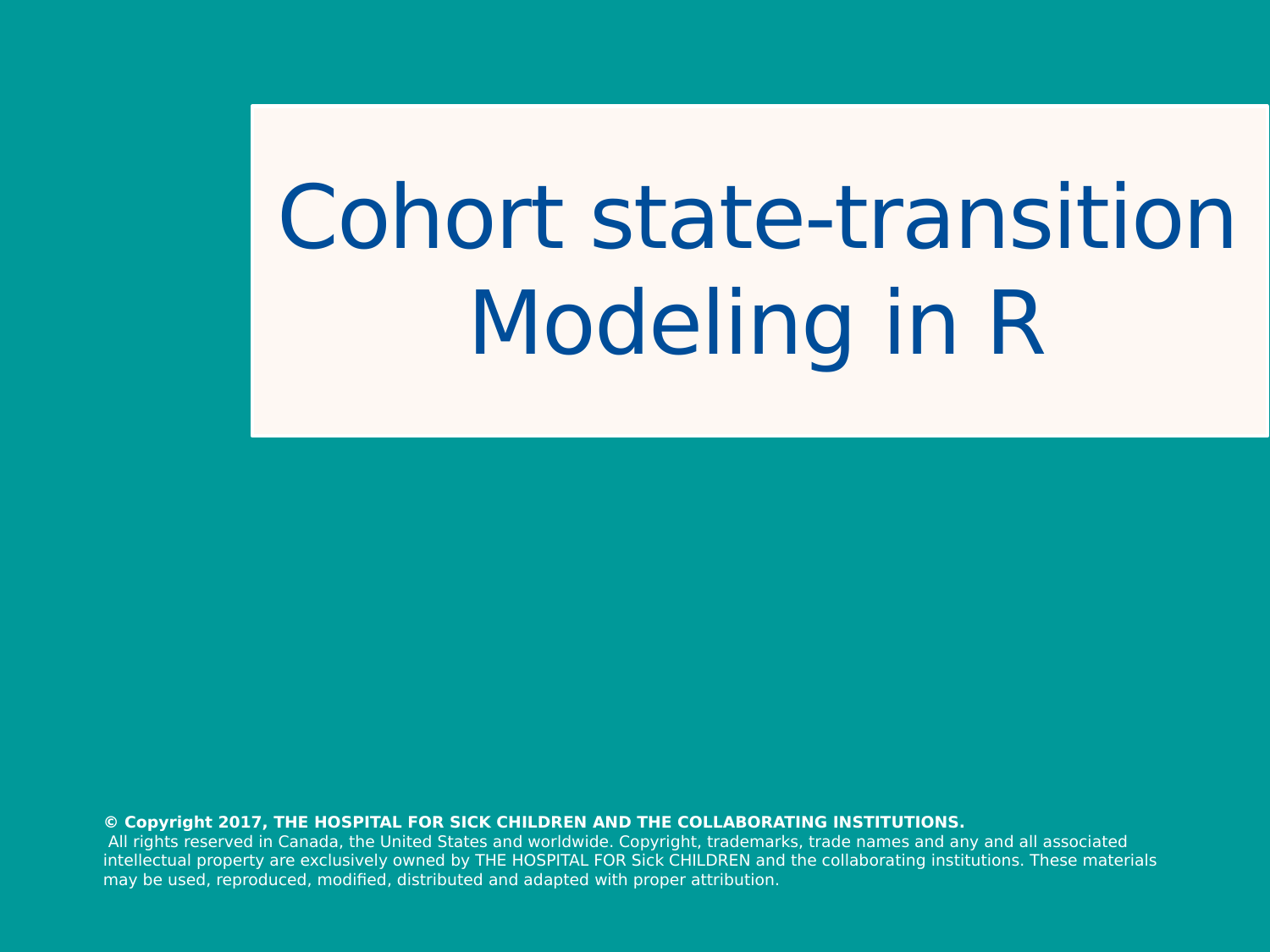

# Cohort state-transition Modeling in R

1